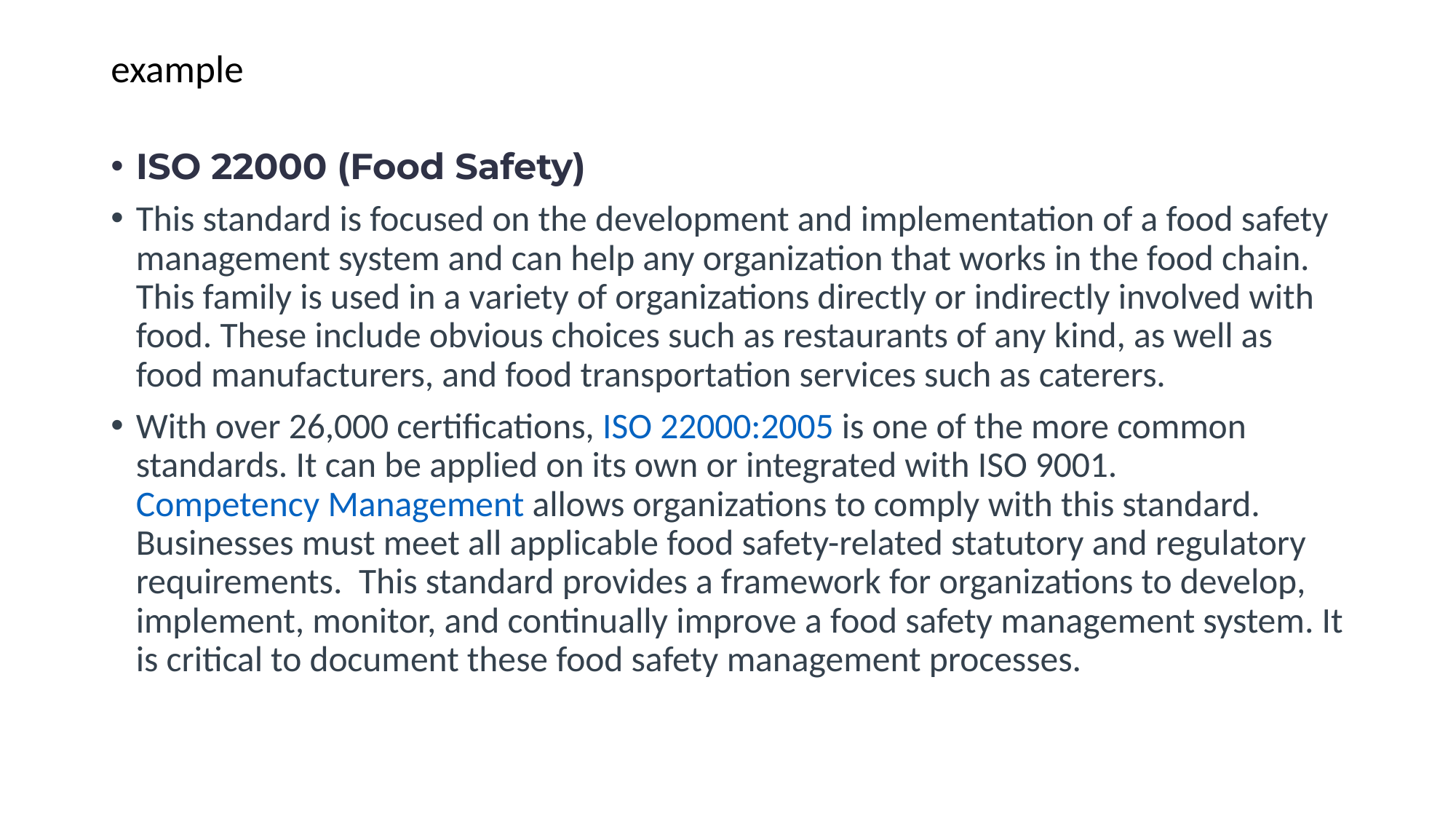

# example
ISO 22000 (Food Safety)
This standard is focused on the development and implementation of a food safety management system and can help any organization that works in the food chain. This family is used in a variety of organizations directly or indirectly involved with food. These include obvious choices such as restaurants of any kind, as well as food manufacturers, and food transportation services such as caterers.
With over 26,000 certifications, ISO 22000:2005 is one of the more common standards. It can be applied on its own or integrated with ISO 9001.  Competency Management allows organizations to comply with this standard.  Businesses must meet all applicable food safety-related statutory and regulatory requirements.  This standard provides a framework for organizations to develop, implement, monitor, and continually improve a food safety management system. It is critical to document these food safety management processes.